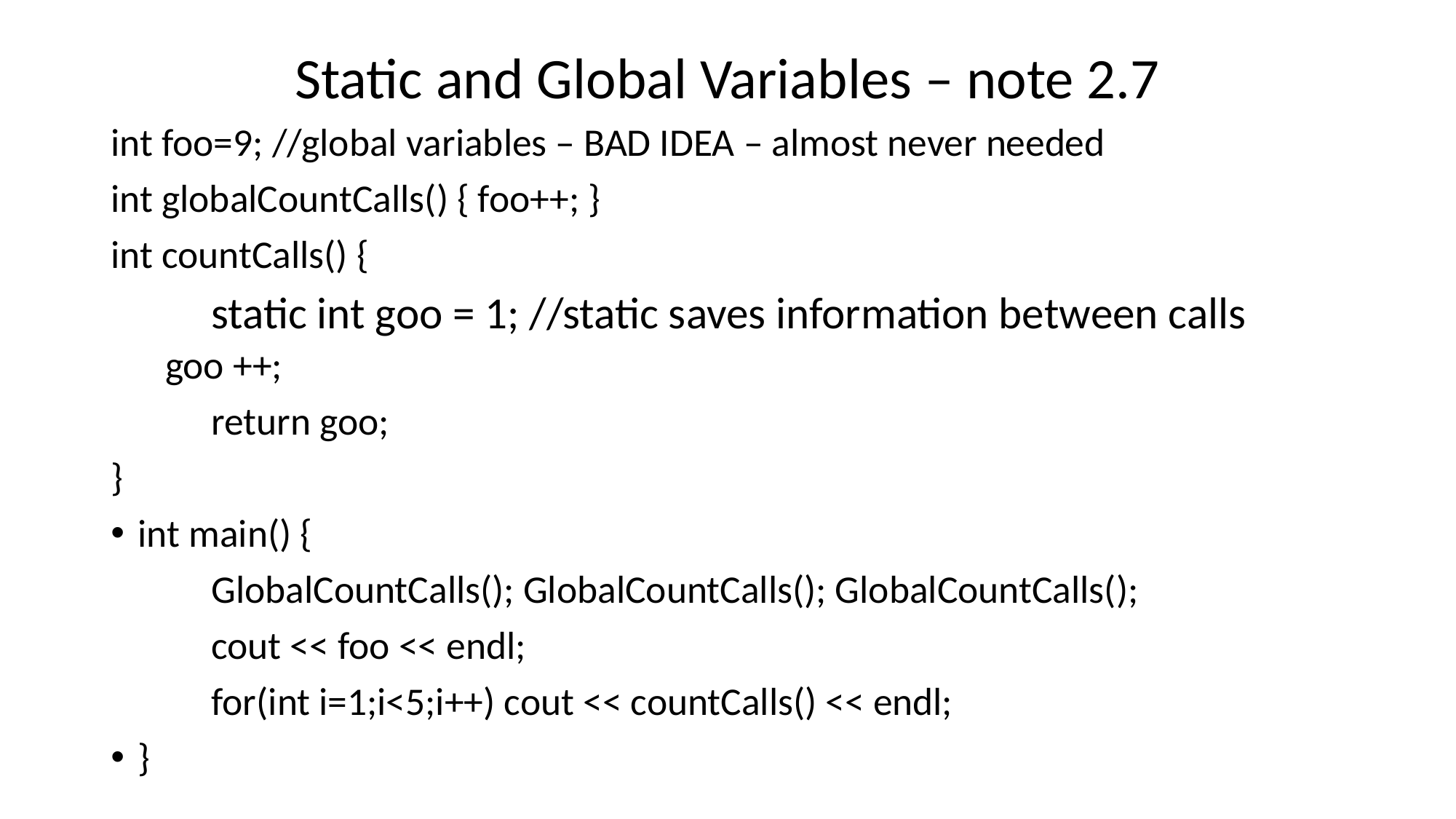

# Static and Global Variables – note 2.7
int foo=9; //global variables – BAD IDEA – almost never needed
int globalCountCalls() { foo++; }
int countCalls() {
	static int goo = 1; //static saves information between calls
	goo ++;
	return goo;
}
int main() {
	GlobalCountCalls(); GlobalCountCalls(); GlobalCountCalls();
	cout << foo << endl;
	for(int i=1;i<5;i++) cout << countCalls() << endl;
}